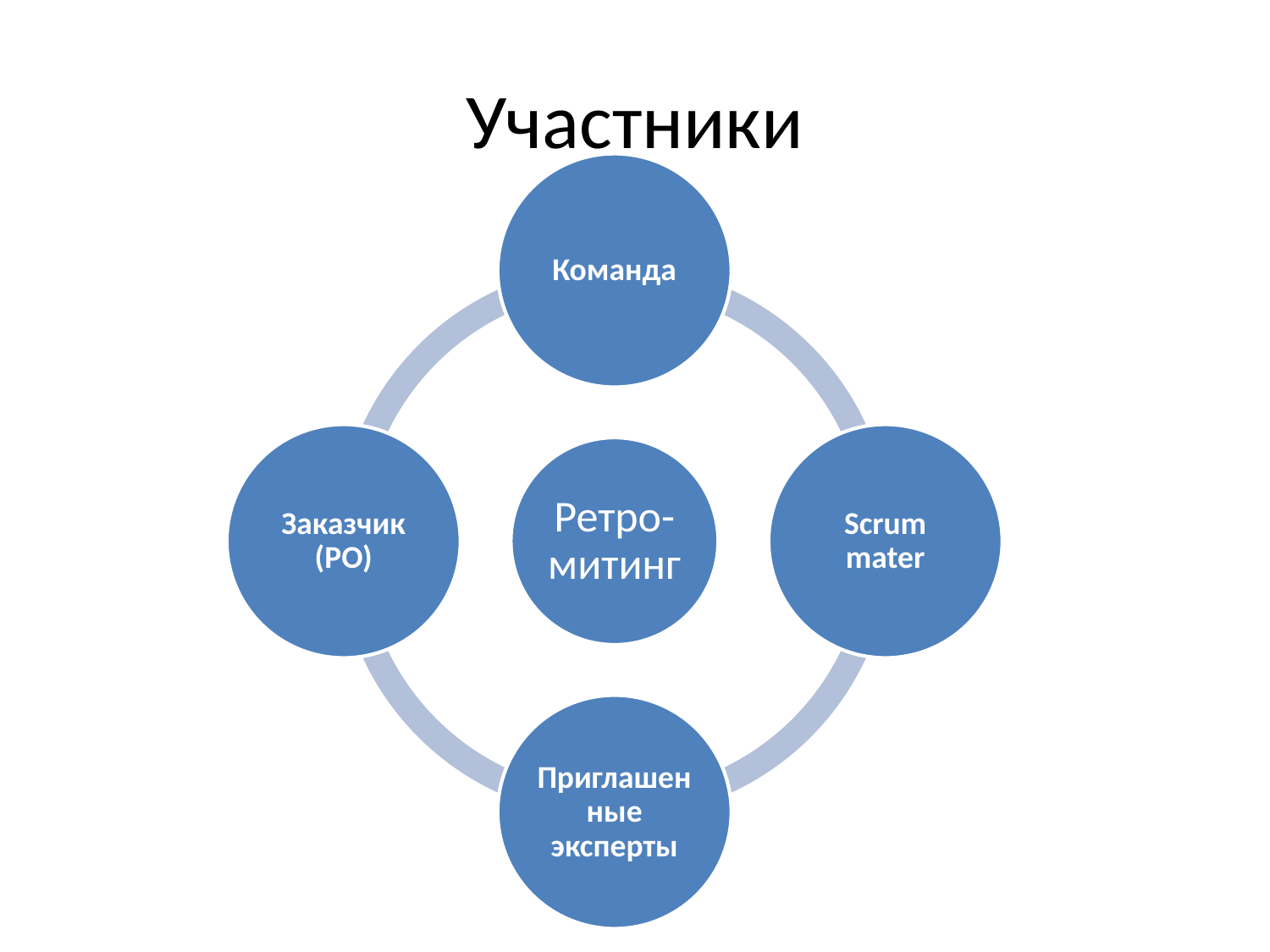

# Участники
Ретро-митинг
Команда
Scrum mater
Приглашенные эксперты
Заказчик (РО)